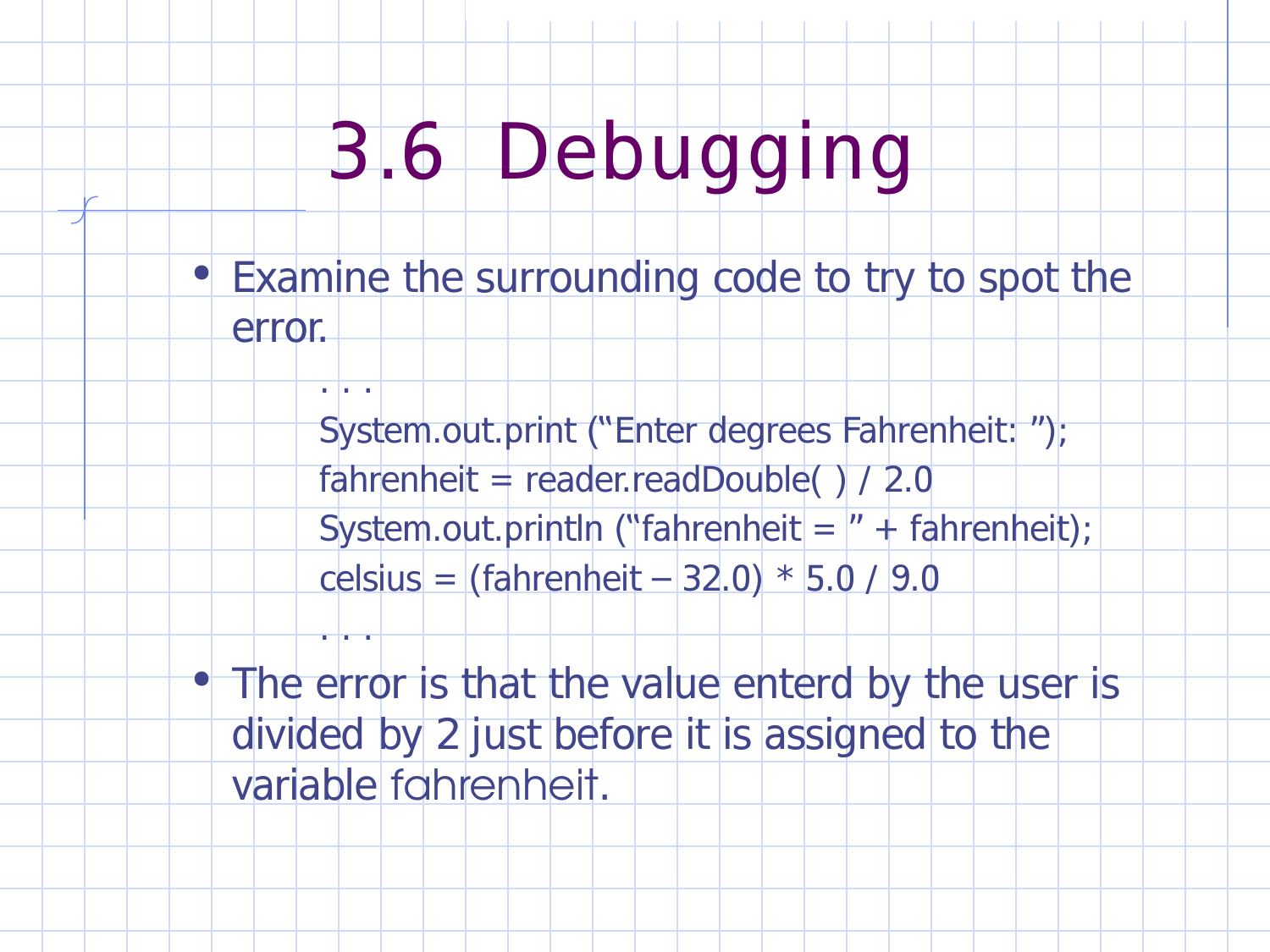

# 3.6  Debugging
Examine the surrounding code to try to spot the error.
. . .
System.out.print (“Enter degrees Fahrenheit: ”);
fahrenheit = reader.readDouble( ) / 2.0
System.out.println (“fahrenheit = ” + fahrenheit);
celsius = (fahrenheit – 32.0) * 5.0 / 9.0
. . .
The error is that the value enterd by the user is divided by 2 just before it is assigned to the variable fahrenheit.